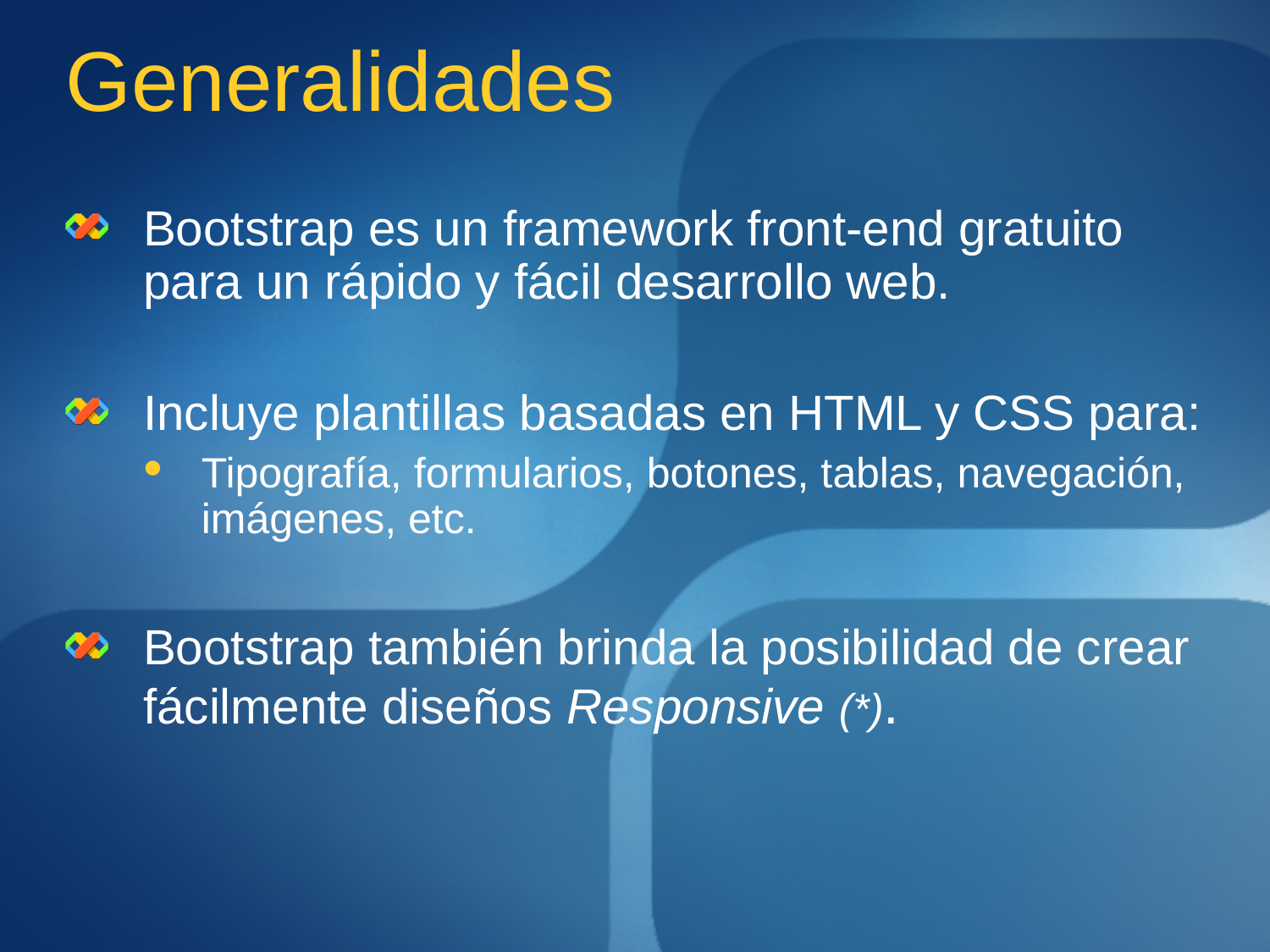

# Generalidades
Bootstrap es un framework front-end gratuito para un rápido y fácil desarrollo web.

Incluye plantillas basadas en HTML y CSS para:
Tipografía, formularios, botones, tablas, navegación, imágenes, etc.

Bootstrap también brinda la posibilidad de crear fácilmente diseños Responsive (*).